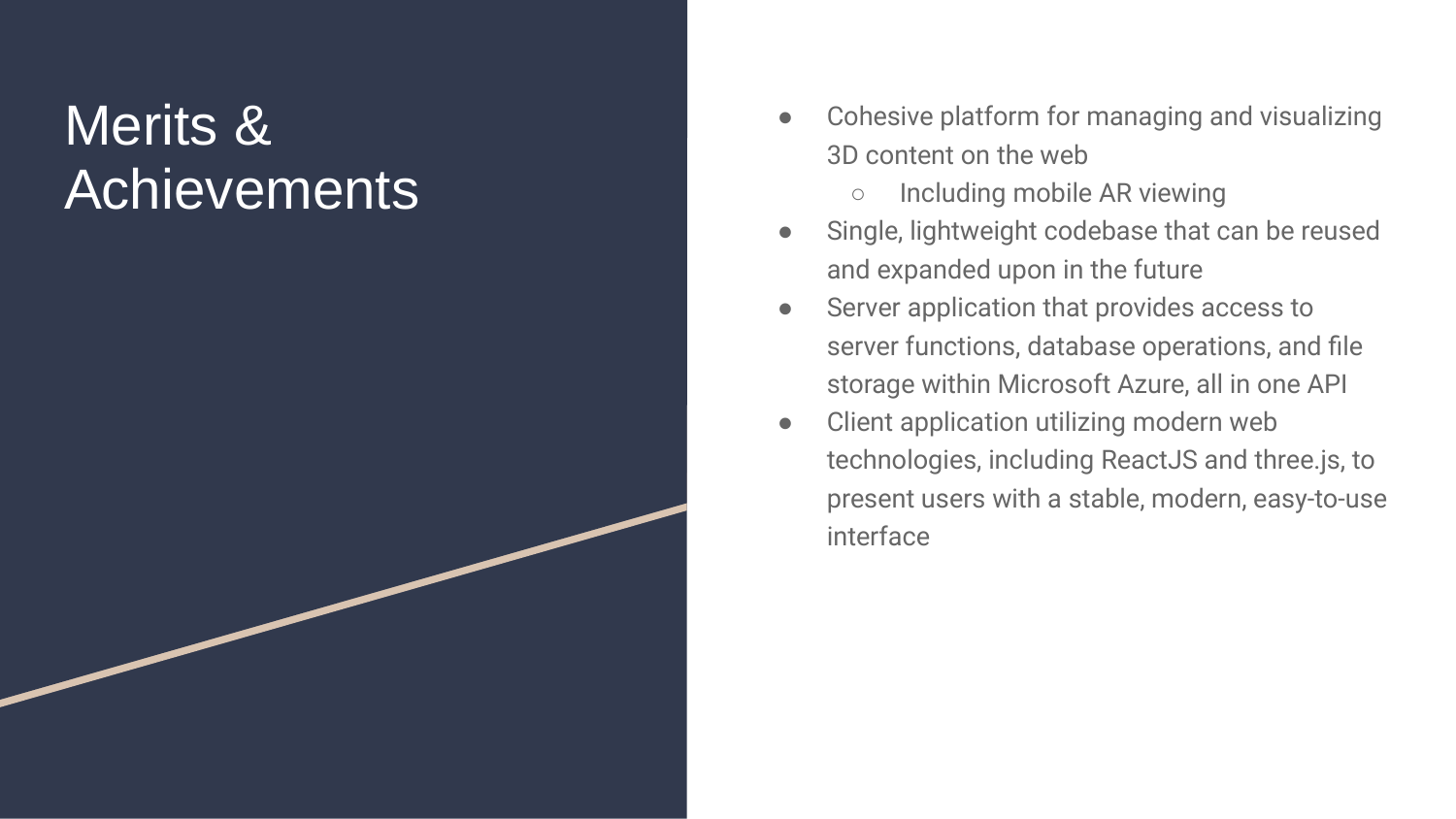

# Merits & Achievements
Cohesive platform for managing and visualizing 3D content on the web
Including mobile AR viewing
Single, lightweight codebase that can be reused and expanded upon in the future
Server application that provides access to server functions, database operations, and file storage within Microsoft Azure, all in one API
Client application utilizing modern web technologies, including ReactJS and three.js, to present users with a stable, modern, easy-to-use interface